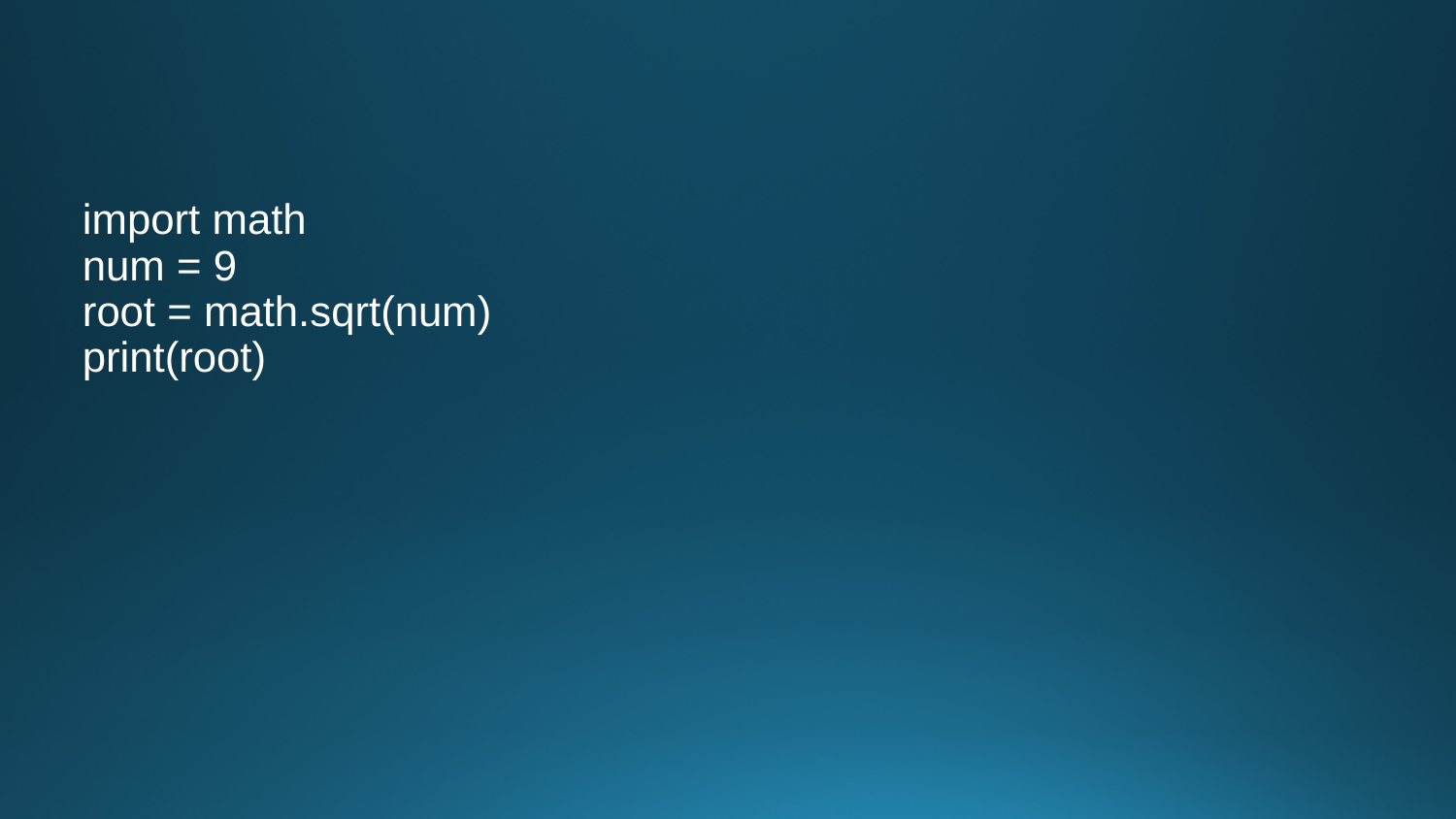

#
import math
num = 9
root = math.sqrt(num)
print(root)